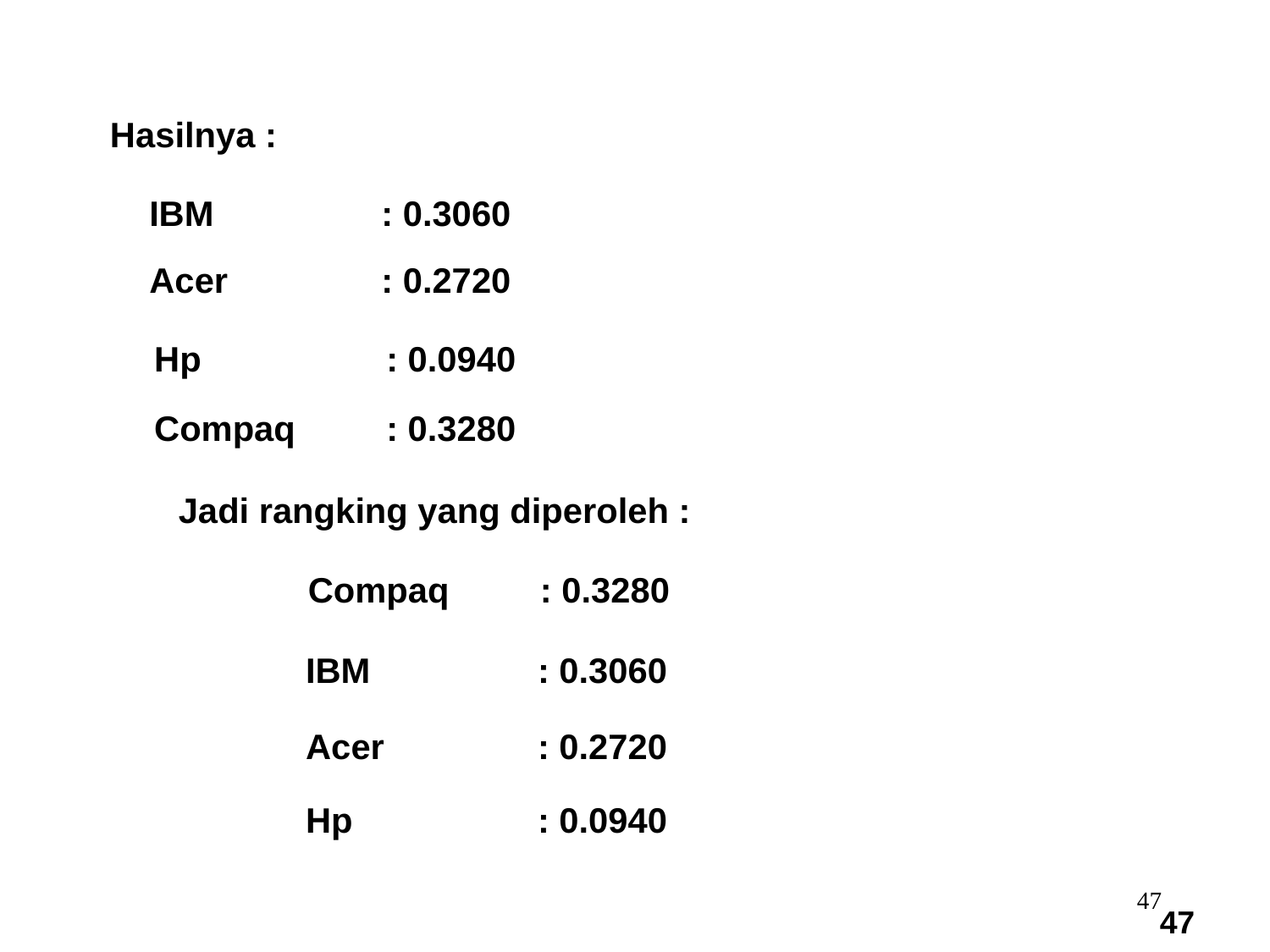

Hasilnya :
IBM
: 0.3060
Acer
: 0.2720
Hp
: 0.0940
Compaq
: 0.3280
Jadi rangking yang diperoleh :
Compaq
: 0.3280
IBM
: 0.3060
Acer
: 0.2720
Hp
: 0.0940
47